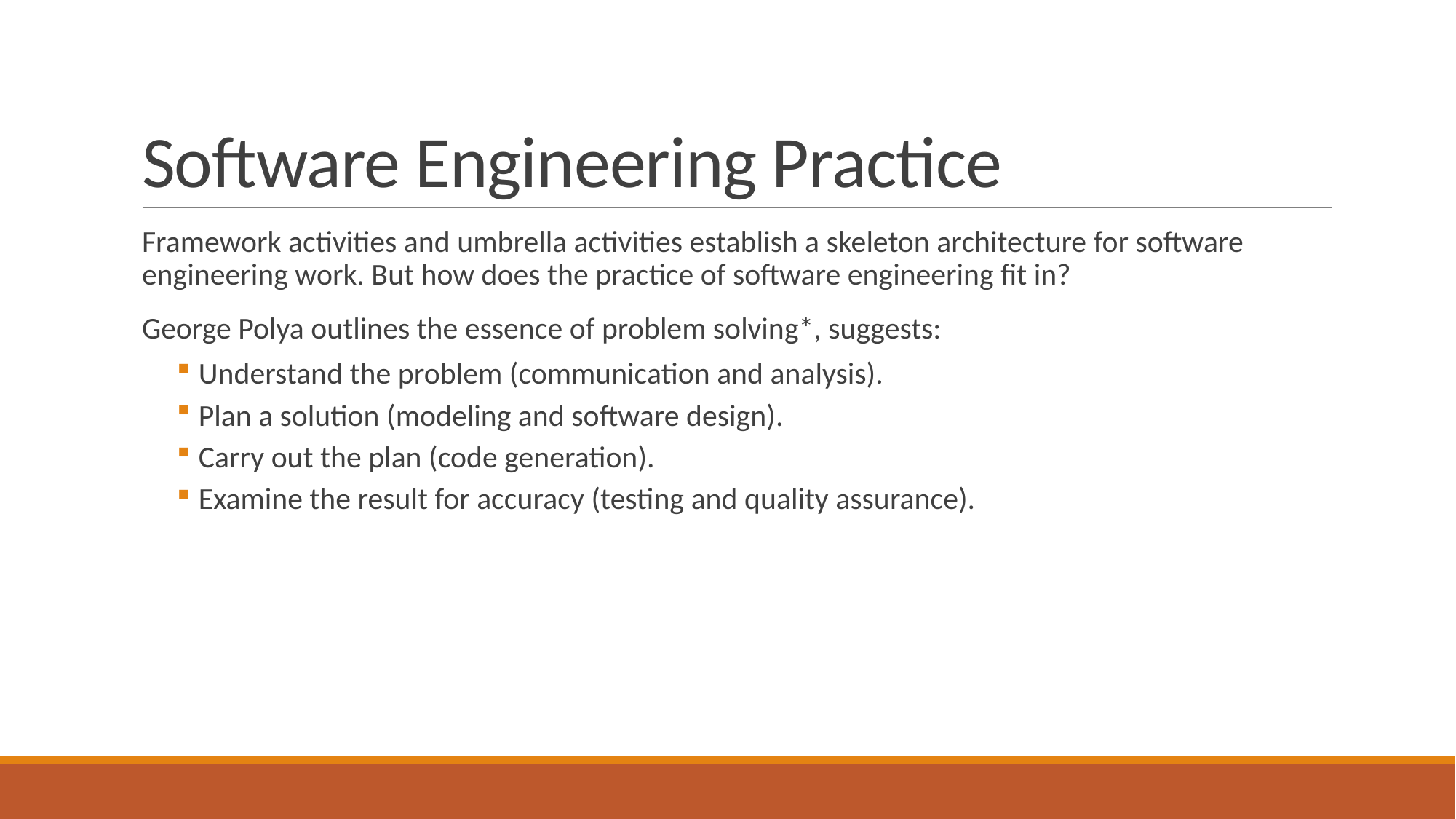

# Software Engineering Practice
Framework activities and umbrella activities establish a skeleton architecture for software engineering work. But how does the practice of software engineering fit in?
George Polya outlines the essence of problem solving*, suggests:
Understand the problem (communication and analysis).
Plan a solution (modeling and software design).
Carry out the plan (code generation).
Examine the result for accuracy (testing and quality assurance).